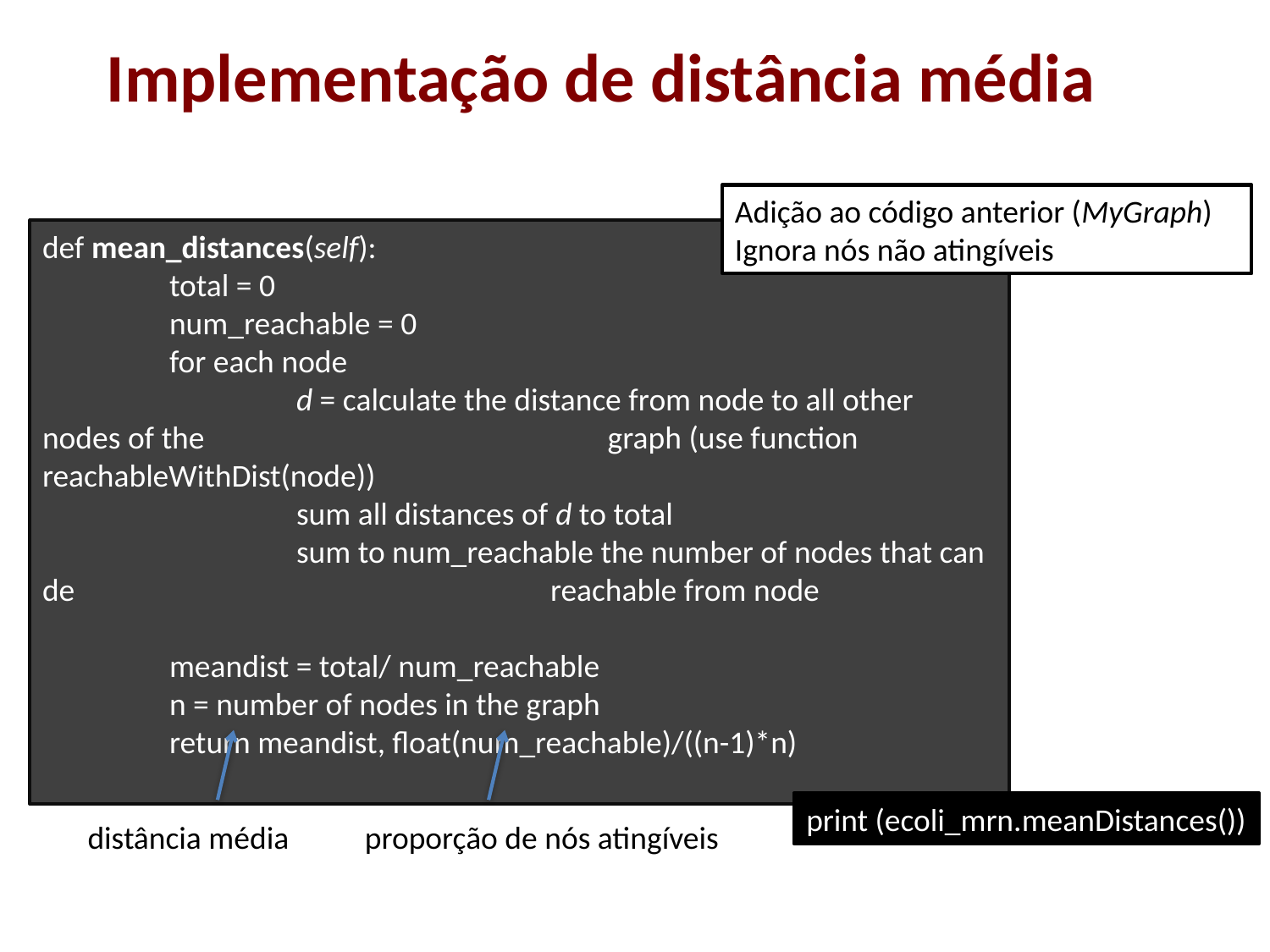

# Implementação de distância média
Adição ao código anterior (MyGraph)
Ignora nós não atingíveis
def mean_distances(self):
	total = 0
	num_reachable = 0
	for each node
		d = calculate the distance from node to all other nodes of the 			        graph (use function reachableWithDist(node))
		sum all distances of d to total
		sum to num_reachable the number of nodes that can de 				reachable from node

	meandist = total/ num_reachable
	n = number of nodes in the graph
	return meandist, float(num_reachable)/((n-1)*n)

print (ecoli_mrn.meanDistances())
distância média
proporção de nós atingíveis